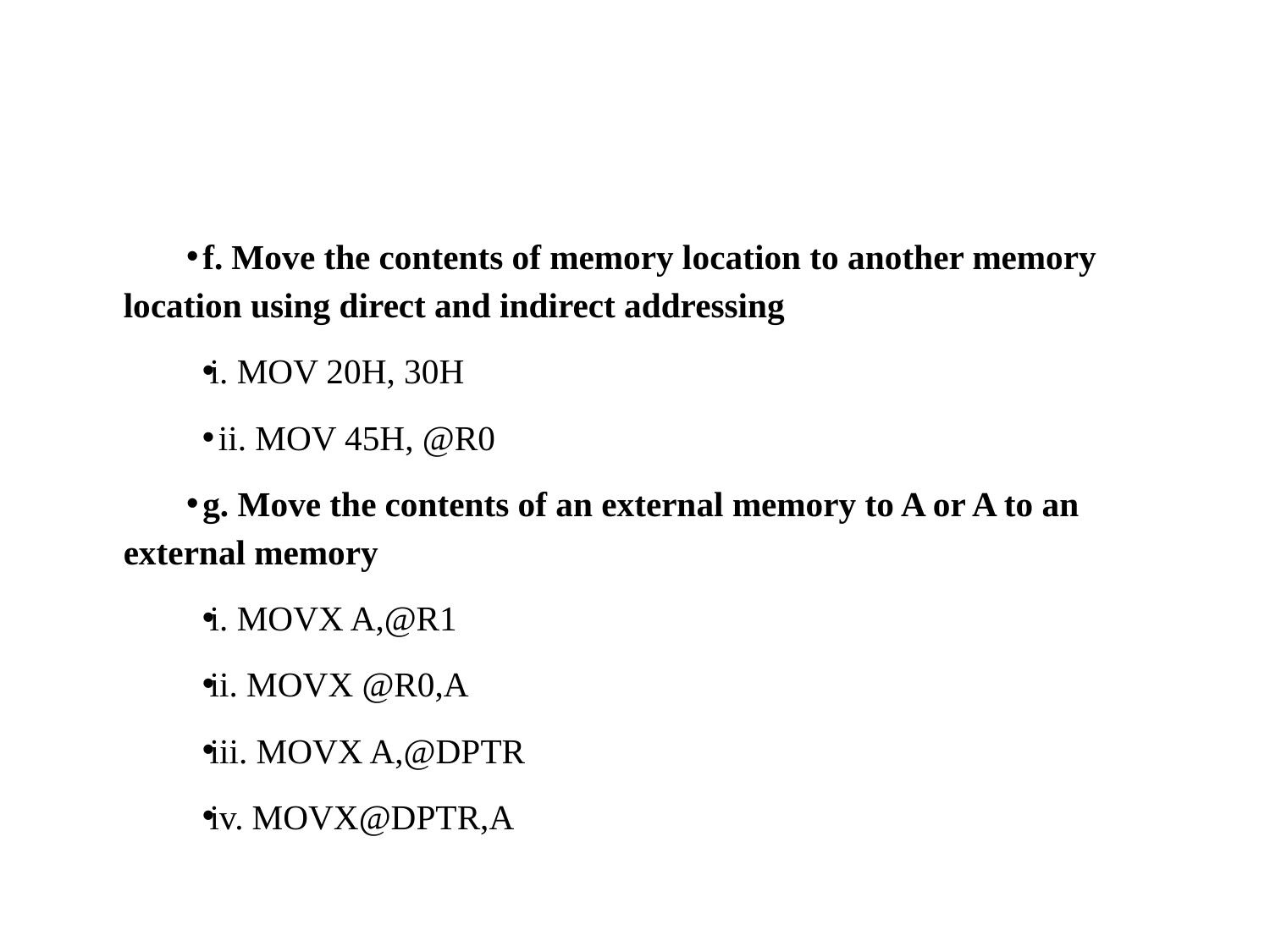

#
 f. Move the contents of memory location to another memory location using direct and indirect addressing
i. MOV 20H, 30H
 ii. MOV 45H, @R0
 g. Move the contents of an external memory to A or A to an external memory
i. MOVX A,@R1
ii. MOVX @R0,A
iii. MOVX A,@DPTR
iv. MOVX@DPTR,A